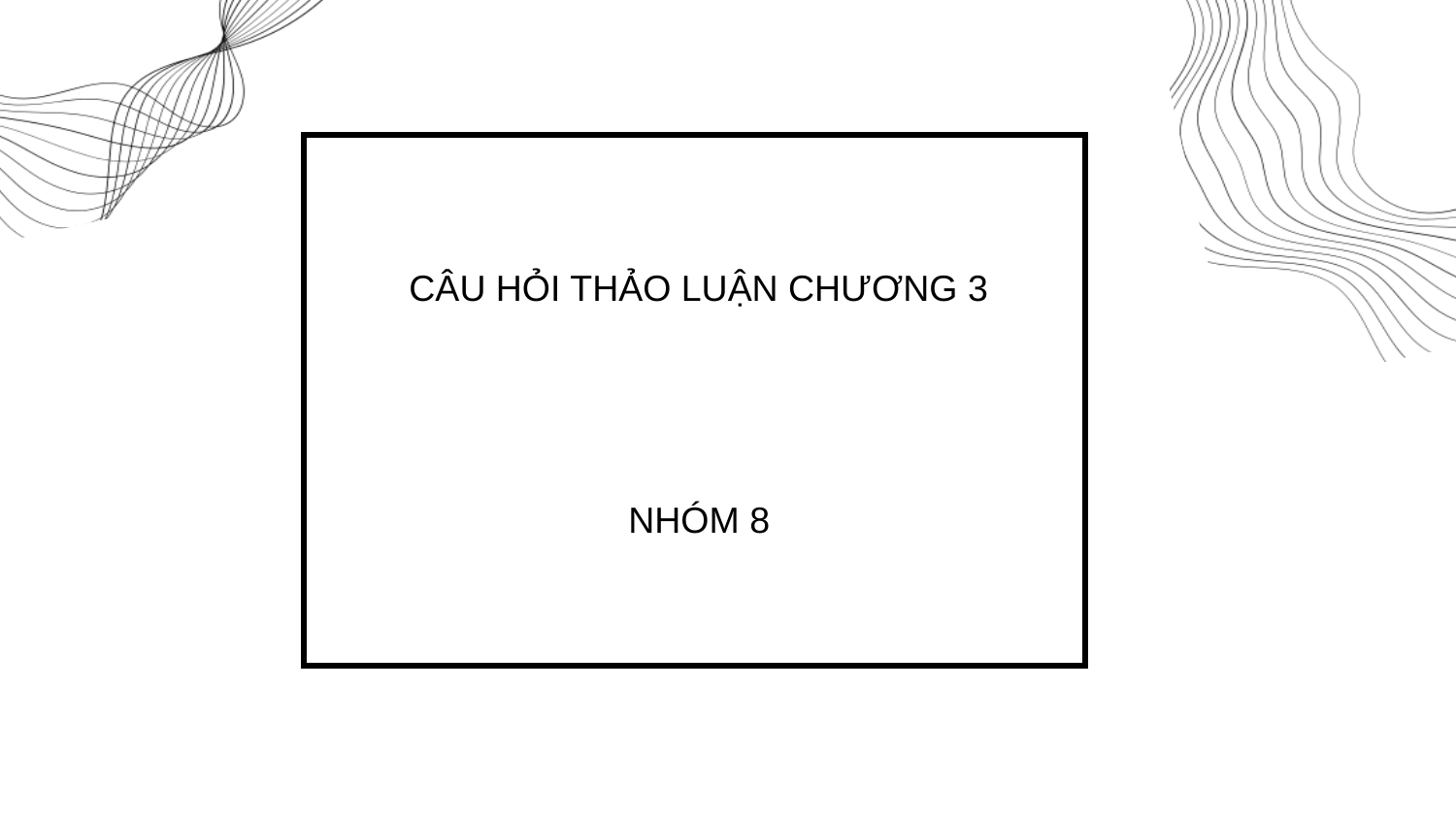

CÂU HỎI THẢO LUẬN CHƯƠNG 3
NHÓM 8